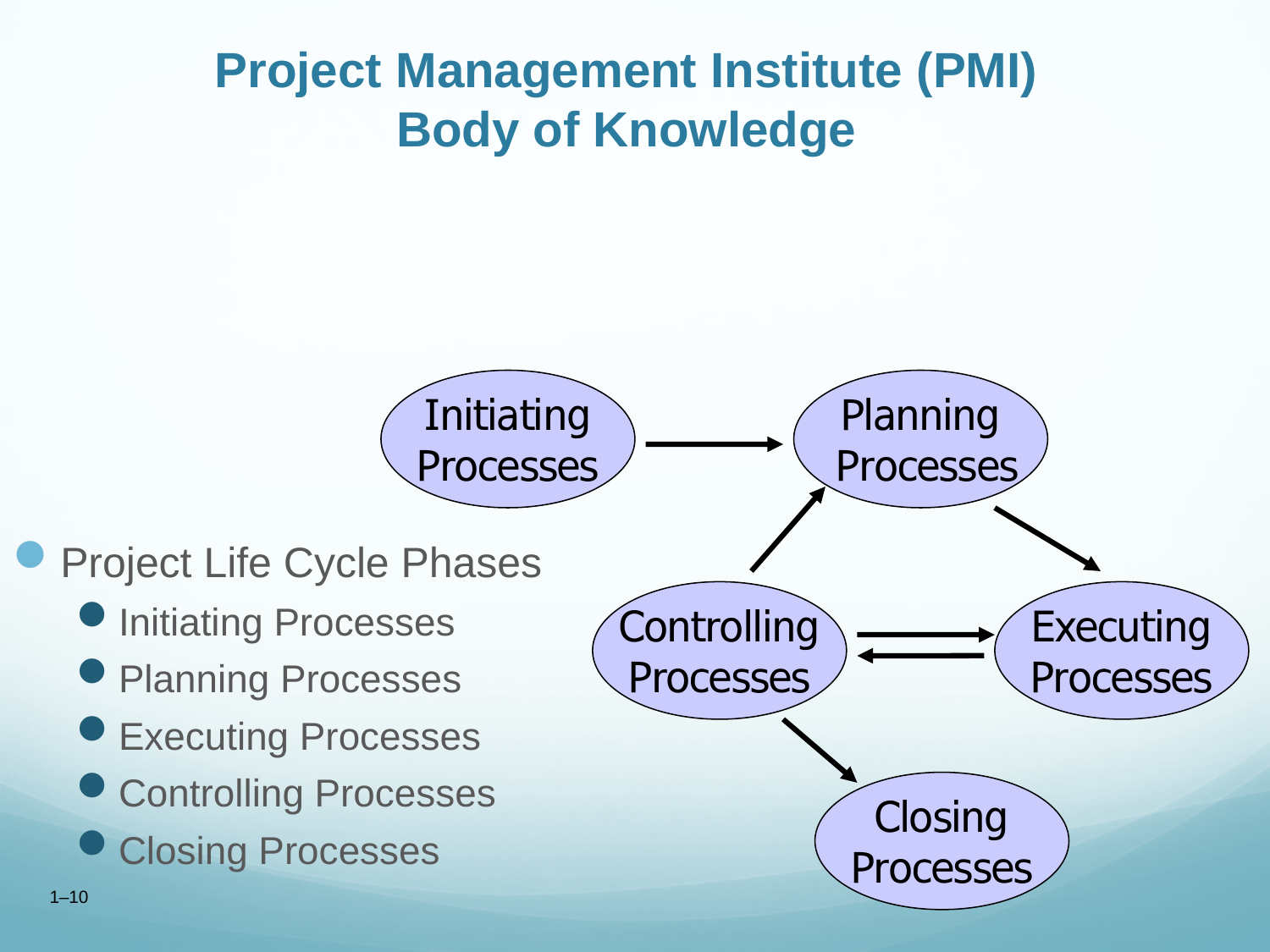

# Project Management Institute (PMI) Body of Knowledge
Initiating
Processes
Planning
 Processes

Project Life Cycle Phases
Initiating Processes
Planning Processes
Executing Processes
Controlling Processes
Closing Processes
Controlling
Processes
Executing
Processes

Closing
Processes
1–10